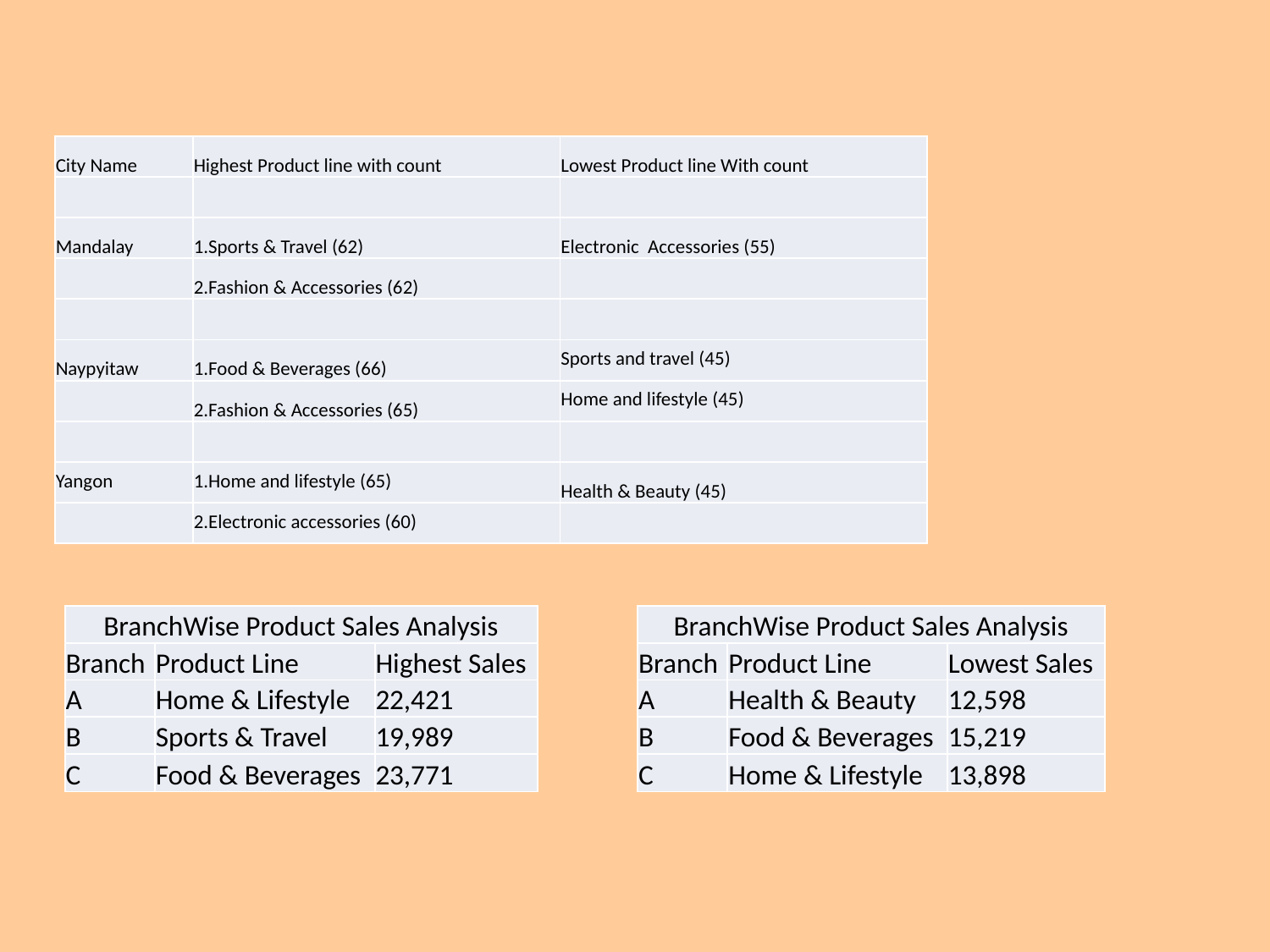

| City Name | Highest Product line with count | Lowest Product line With count |
| --- | --- | --- |
|  |  |  |
| Mandalay | 1.Sports & Travel (62) | Electronic Accessories (55) |
|  | 2.Fashion & Accessories (62) |  |
|  |  |  |
| Naypyitaw | 1.Food & Beverages (66) | Sports and travel (45) |
|  | 2.Fashion & Accessories (65) | Home and lifestyle (45) |
|  |  |  |
| Yangon | 1.Home and lifestyle (65) | Health & Beauty (45) |
|  | 2.Electronic accessories (60) |  |
| BranchWise Product Sales Analysis |  |  |
| --- | --- | --- |
| Branch | Product Line | Highest Sales |
| A | Home & Lifestyle | 22,421 |
| B | Sports & Travel | 19,989 |
| C | Food & Beverages | 23,771 |
| BranchWise Product Sales Analysis |  |  |
| --- | --- | --- |
| Branch | Product Line | Lowest Sales |
| A | Health & Beauty | 12,598 |
| B | Food & Beverages | 15,219 |
| C | Home & Lifestyle | 13,898 |